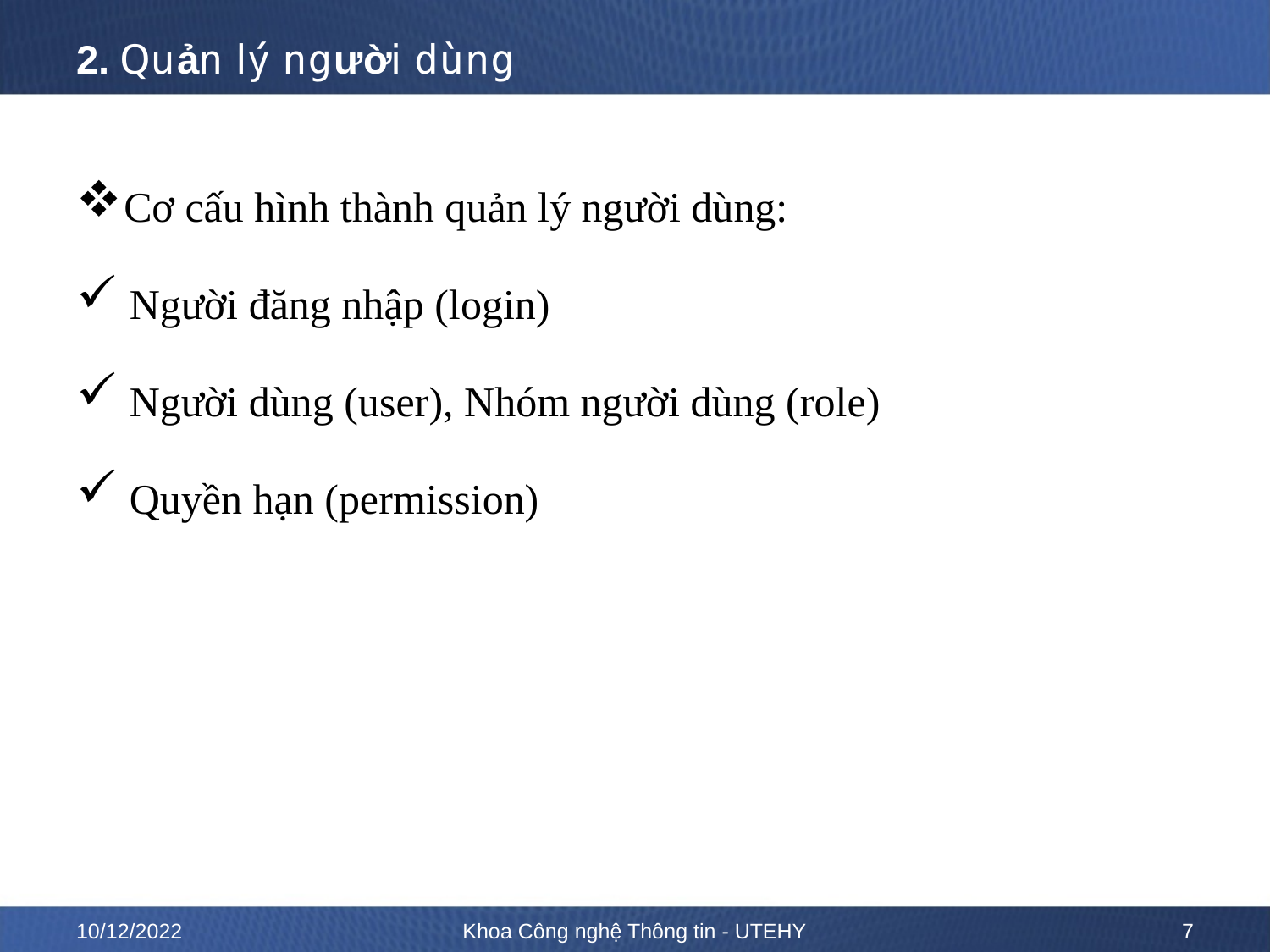

# 2. Quản lý người dùng
Cơ cấu hình thành quản lý người dùng:
Người đăng nhập (login)
Người dùng (user), Nhóm người dùng (role)
Quyền hạn (permission)

10/12/2022
Khoa Công nghệ Thông tin - UTEHY
7